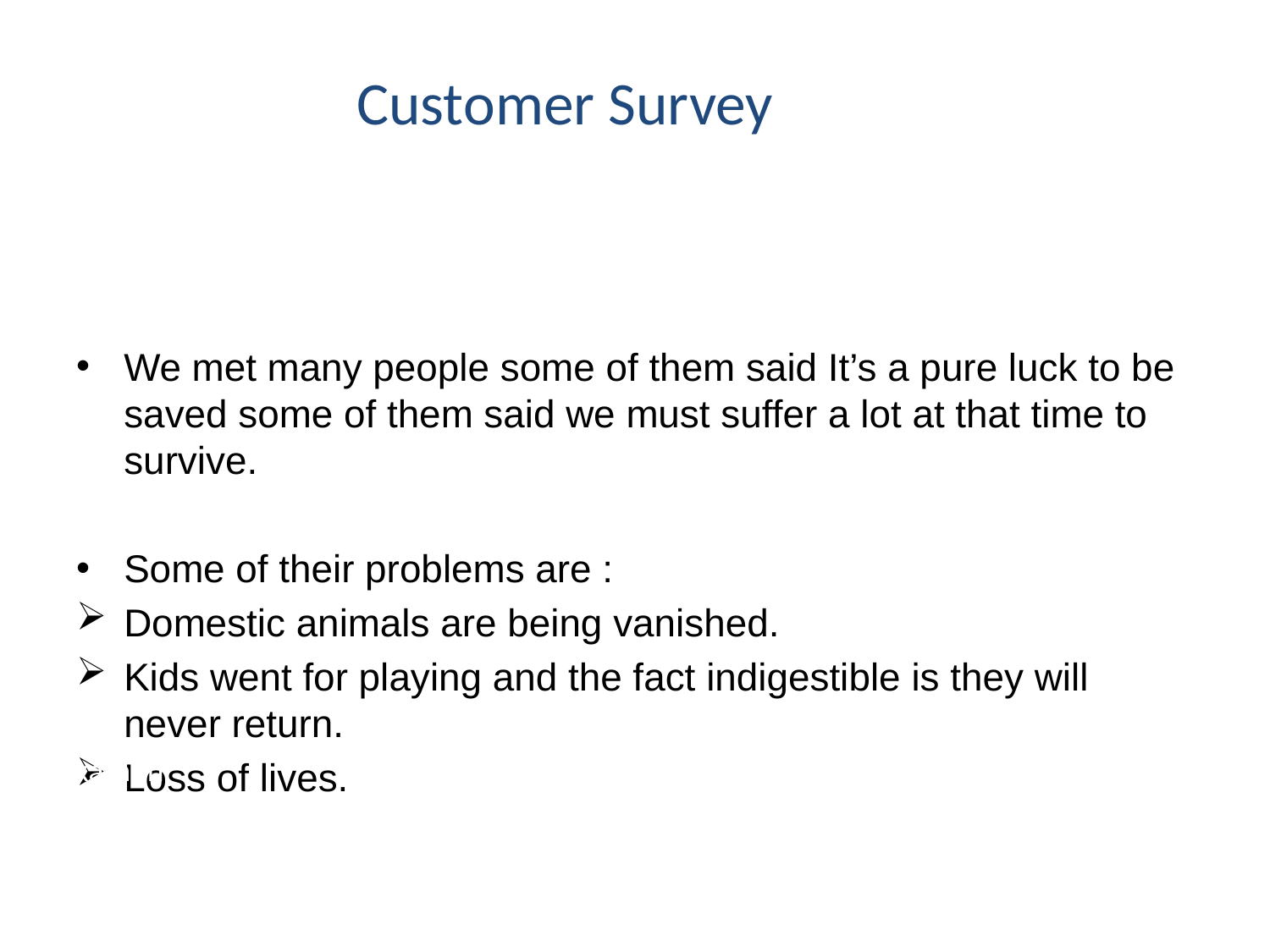

# Customer Survey
We met many people some of them said It’s a pure luck to be saved some of them said we must suffer a lot at that time to survive.

Some of their problems are :
Domestic animals are being vanished.
Kids went for playing and the fact indigestible is they will never return.
Loss of lives.

IoT Hackathon 2019